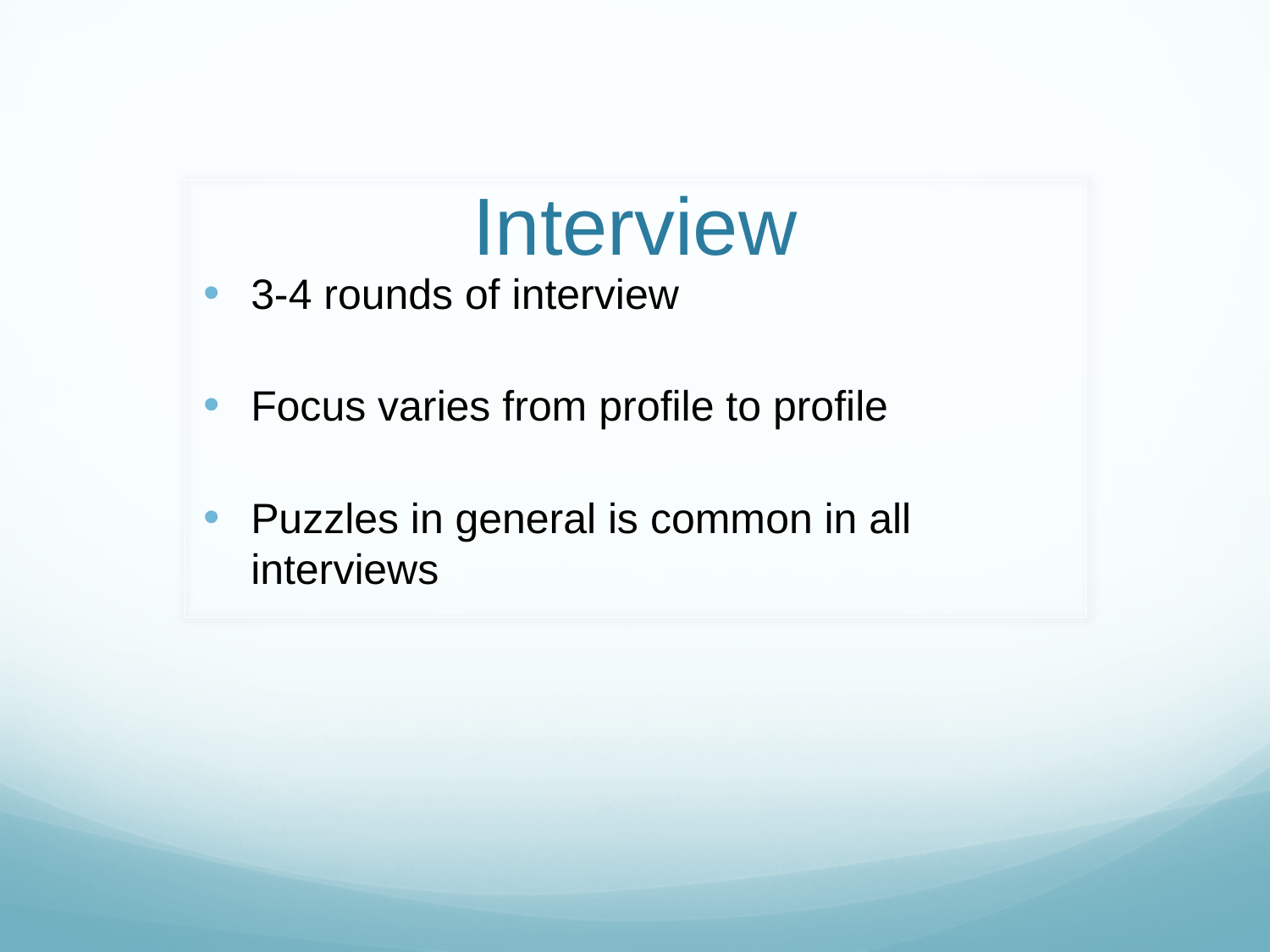

# Interview
3-4 rounds of interview

Focus varies from profile to profile

Puzzles in general is common in all interviews